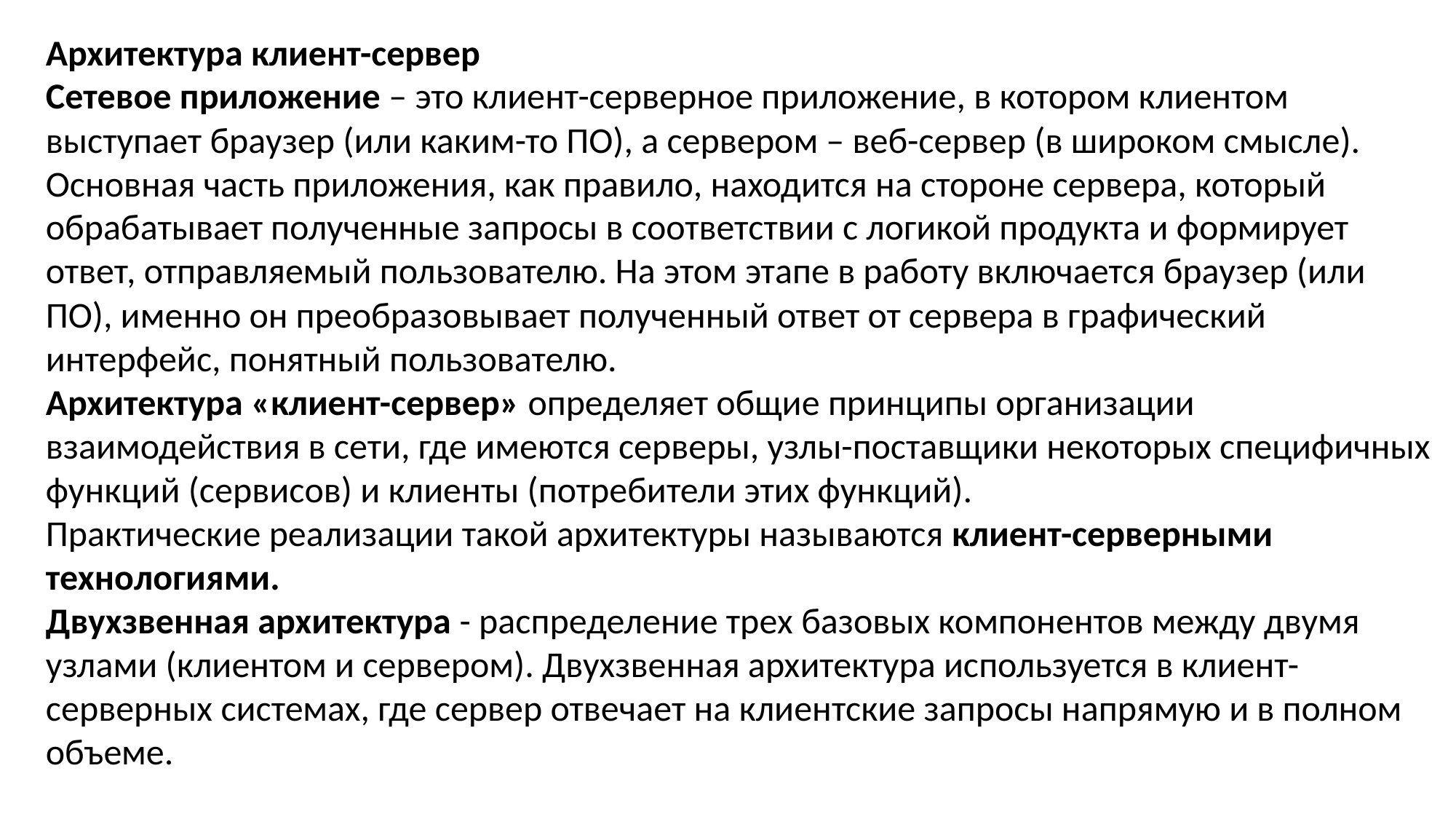

Архитектура клиент-сервер
Сетевое приложение – это клиент-серверное приложение, в котором клиентом выступает браузер (или каким-то ПО), а сервером – веб-сервер (в широком смысле).
Основная часть приложения, как правило, находится на стороне сервера, который обрабатывает полученные запросы в соответствии с логикой продукта и формирует ответ, отправляемый пользователю. На этом этапе в работу включается браузер (или ПО), именно он преобразовывает полученный ответ от сервера в графический интерфейс, понятный пользователю.
Архитектура «клиент-сервер» определяет общие принципы организации взаимодействия в сети, где имеются серверы, узлы-поставщики некоторых специфичных функций (сервисов) и клиенты (потребители этих функций).
Практические реализации такой архитектуры называются клиент-серверными технологиями.
Двухзвенная архитектура - распределение трех базовых компонентов между двумя узлами (клиентом и сервером). Двухзвенная архитектура используется в клиент-серверных системах, где сервер отвечает на клиентские запросы напрямую и в полном объеме.